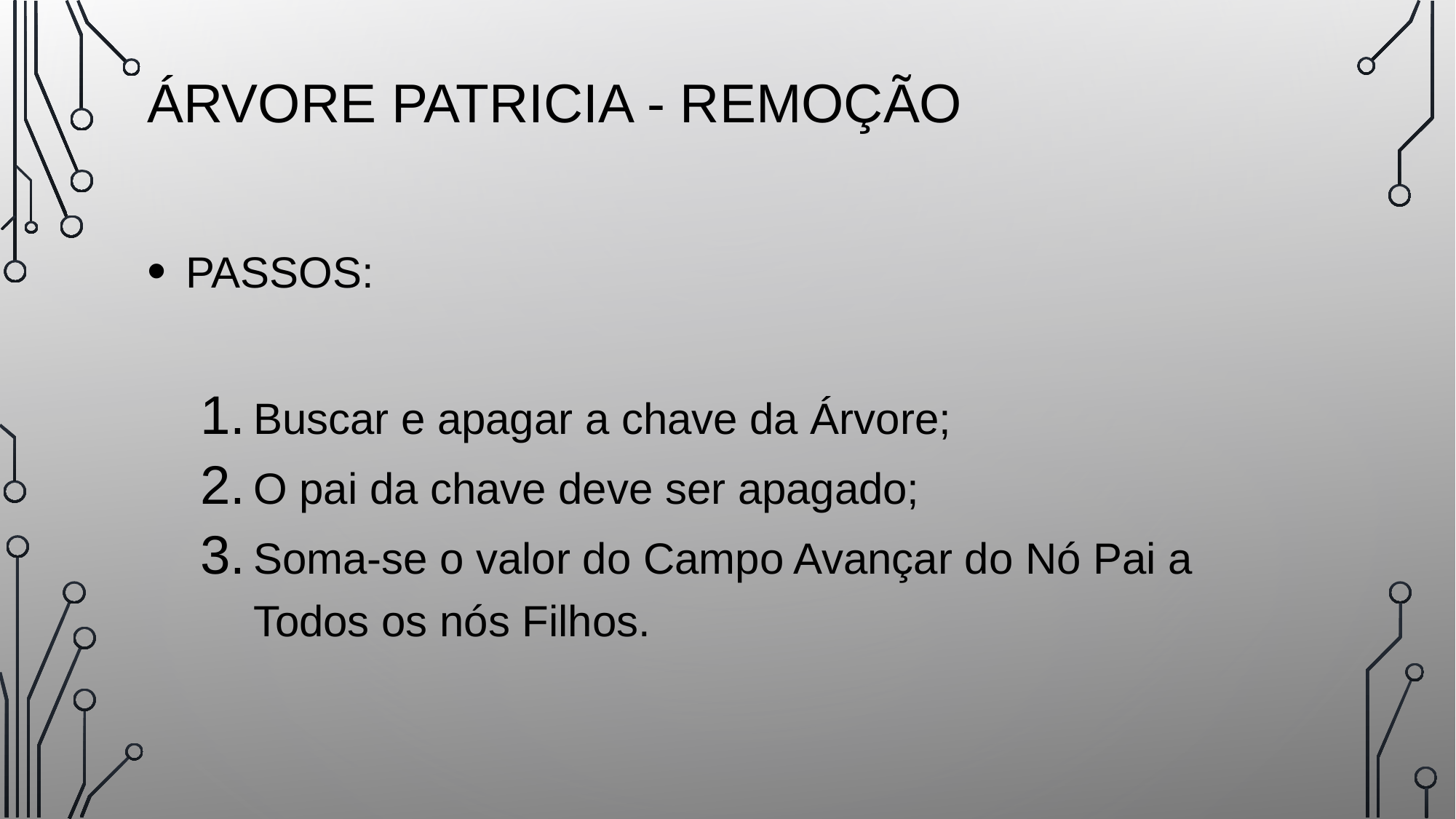

# Árvore patricia - remoção
 PASSOS:

Buscar e apagar a chave da Árvore;
O pai da chave deve ser apagado;
Soma-se o valor do Campo Avançar do Nó Pai a Todos os nós Filhos.